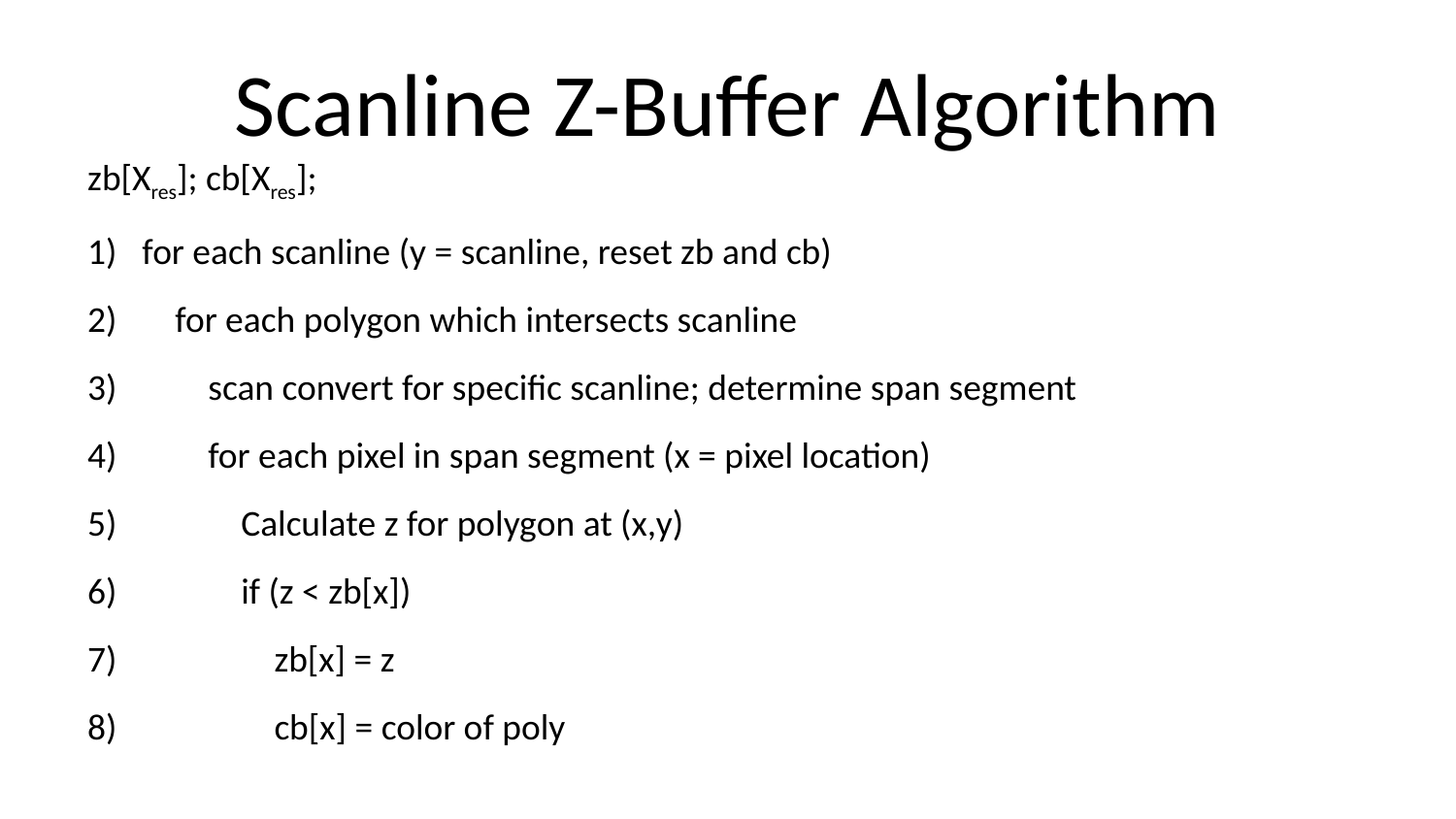

# Scanline Z-Buffer Algorithm
zb[Xres]; cb[Xres];
for each scanline (y = scanline, reset zb and cb)
    for each polygon which intersects scanline
        scan convert for specific scanline; determine span segment
        for each pixel in span segment (x = pixel location)
            Calculate z for polygon at (x,y)
            if (z < zb[x])
                zb[x] = z
                cb[x] = color of poly